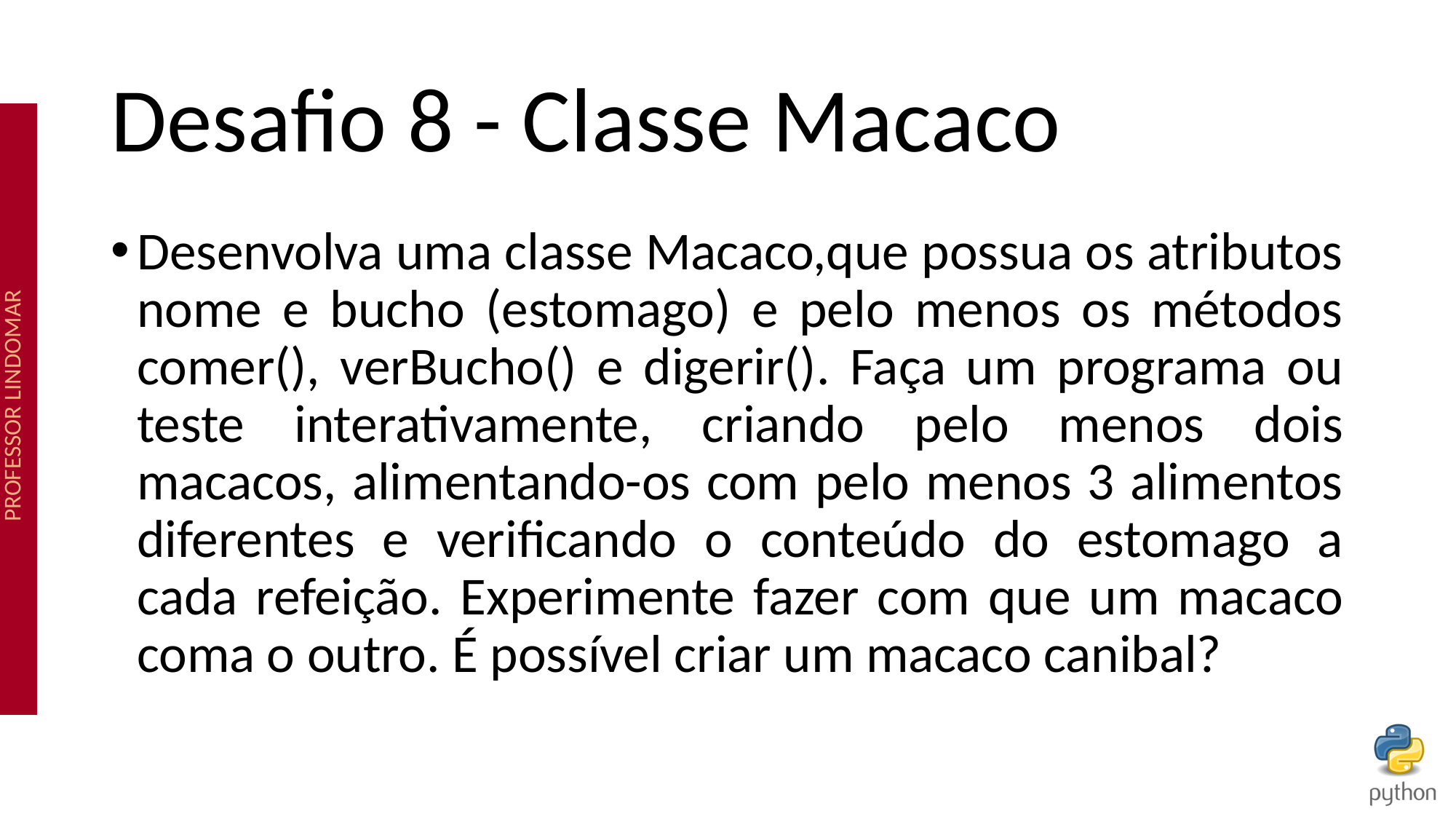

# Desafio 8 - Classe Macaco
Desenvolva uma classe Macaco,que possua os atributos nome e bucho (estomago) e pelo menos os métodos comer(), verBucho() e digerir(). Faça um programa ou teste interativamente, criando pelo menos dois macacos, alimentando-os com pelo menos 3 alimentos diferentes e verificando o conteúdo do estomago a cada refeição. Experimente fazer com que um macaco coma o outro. É possível criar um macaco canibal?

107